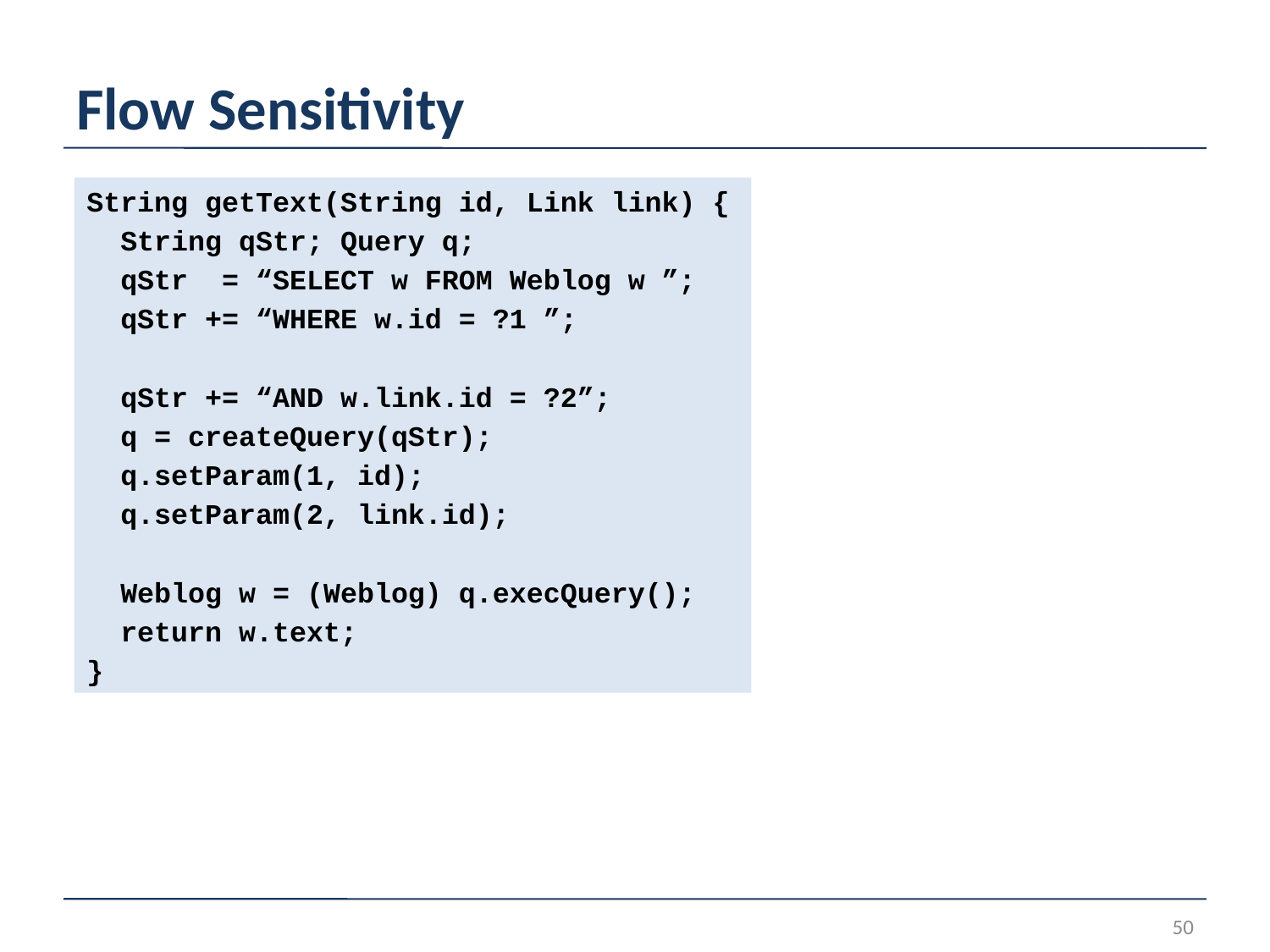

# Flow Sensitivity
String getText(String id, Link link) {
  String qStr; Query q;
  qStr  = “SELECT w FROM Weblog w ”;
  qStr += “WHERE w.id = ?1 ”;

  qStr += “AND w.link.id = ?2”;
  q = createQuery(qStr);
  q.setParam(1, id);
  q.setParam(2, link.id);

  Weblog w = (Weblog) q.execQuery();
  return w.text;
}
50